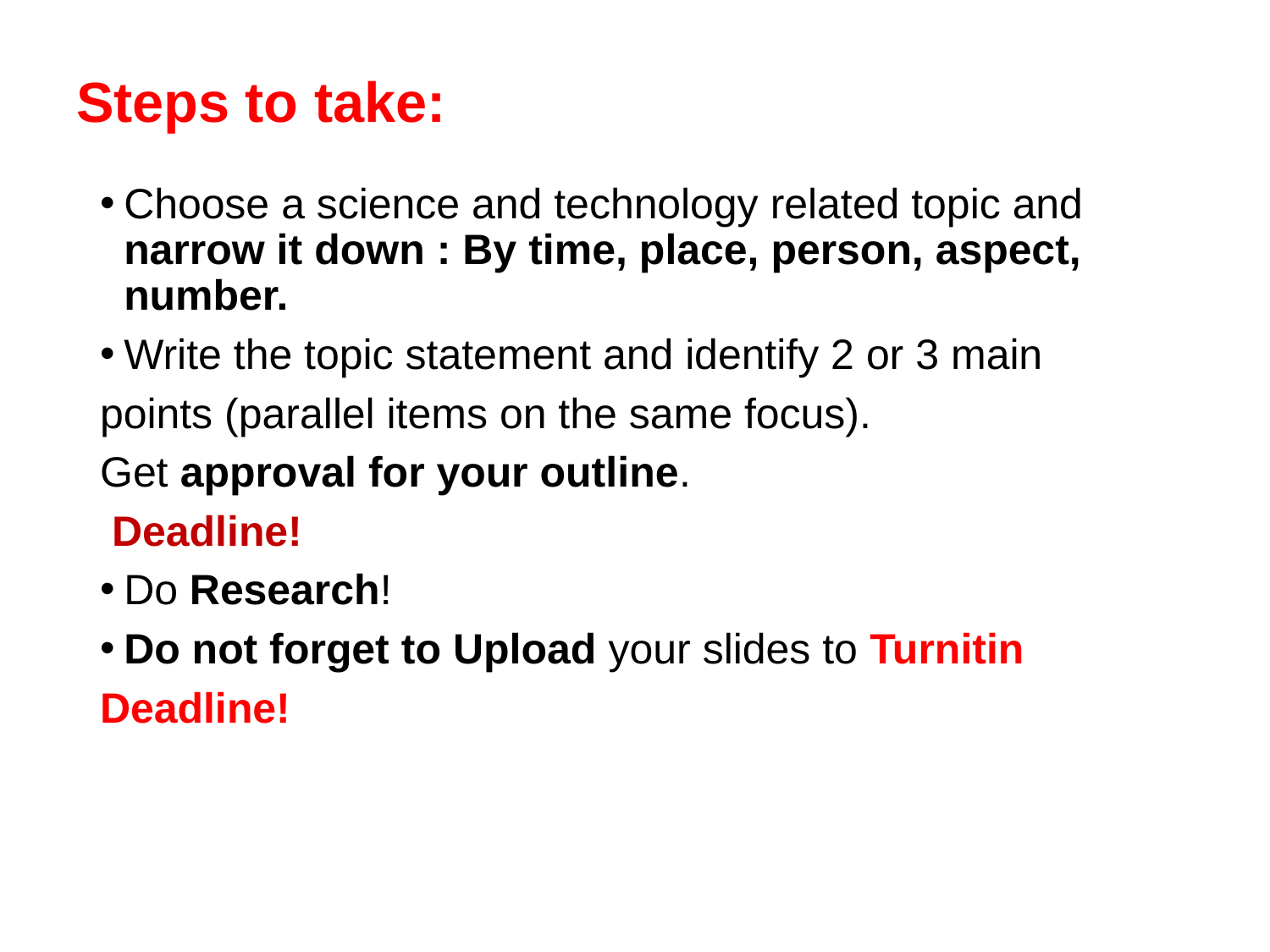

# Steps to take:
Choose a science and technology related topic and narrow it down : By time, place, person, aspect, number.
Write the topic statement and identify 2 or 3 main
points (parallel items on the same focus).
Get approval for your outline.
 Deadline!
Do Research!
Do not forget to Upload your slides to Turnitin
Deadline!